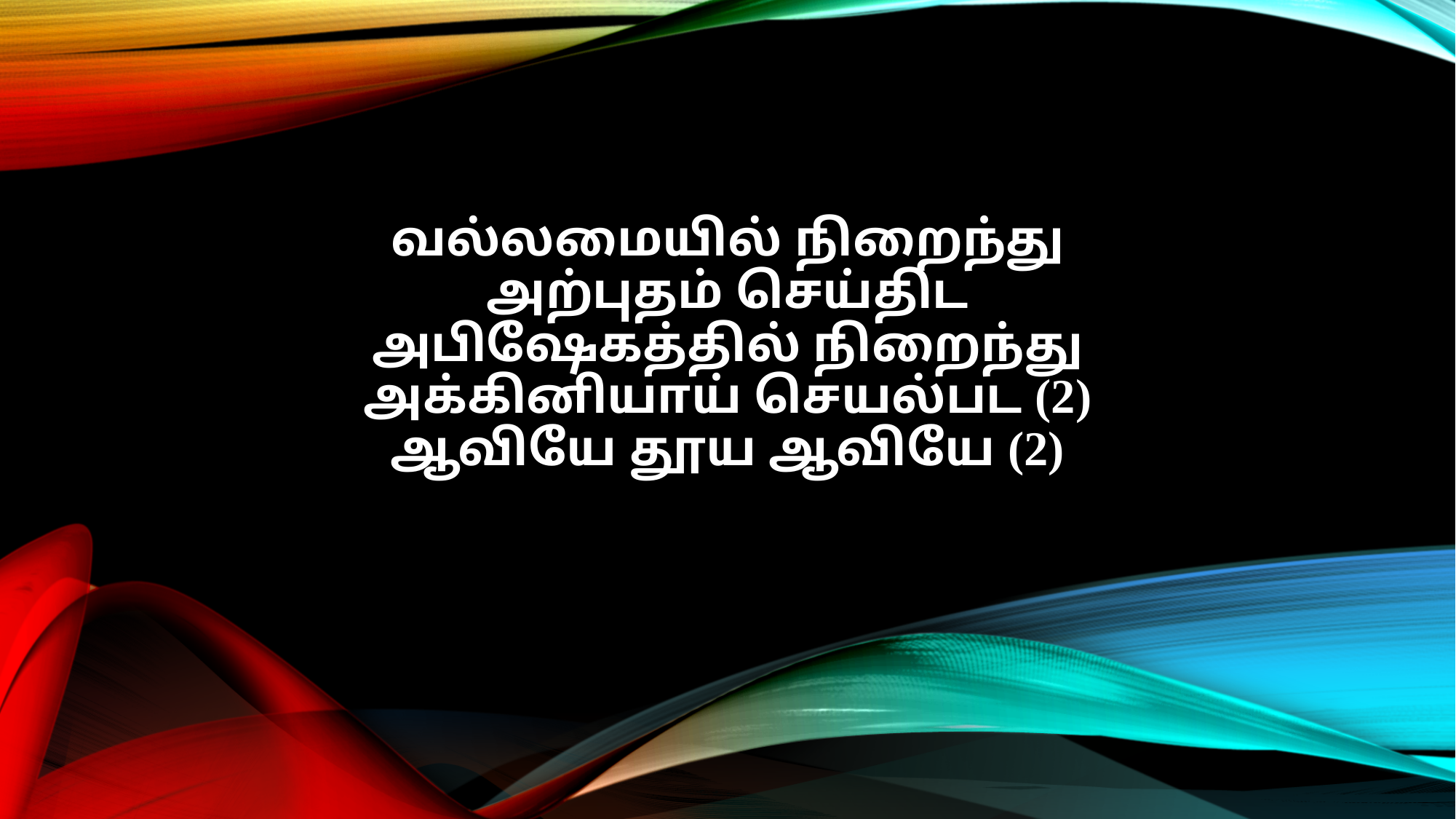

வல்லமையில் நிறைந்து
அற்புதம் செய்திட
அபிஷேகத்தில் நிறைந்து
அக்கினியாய் செயல்பட (2)
ஆவியே தூய ஆவியே (2)